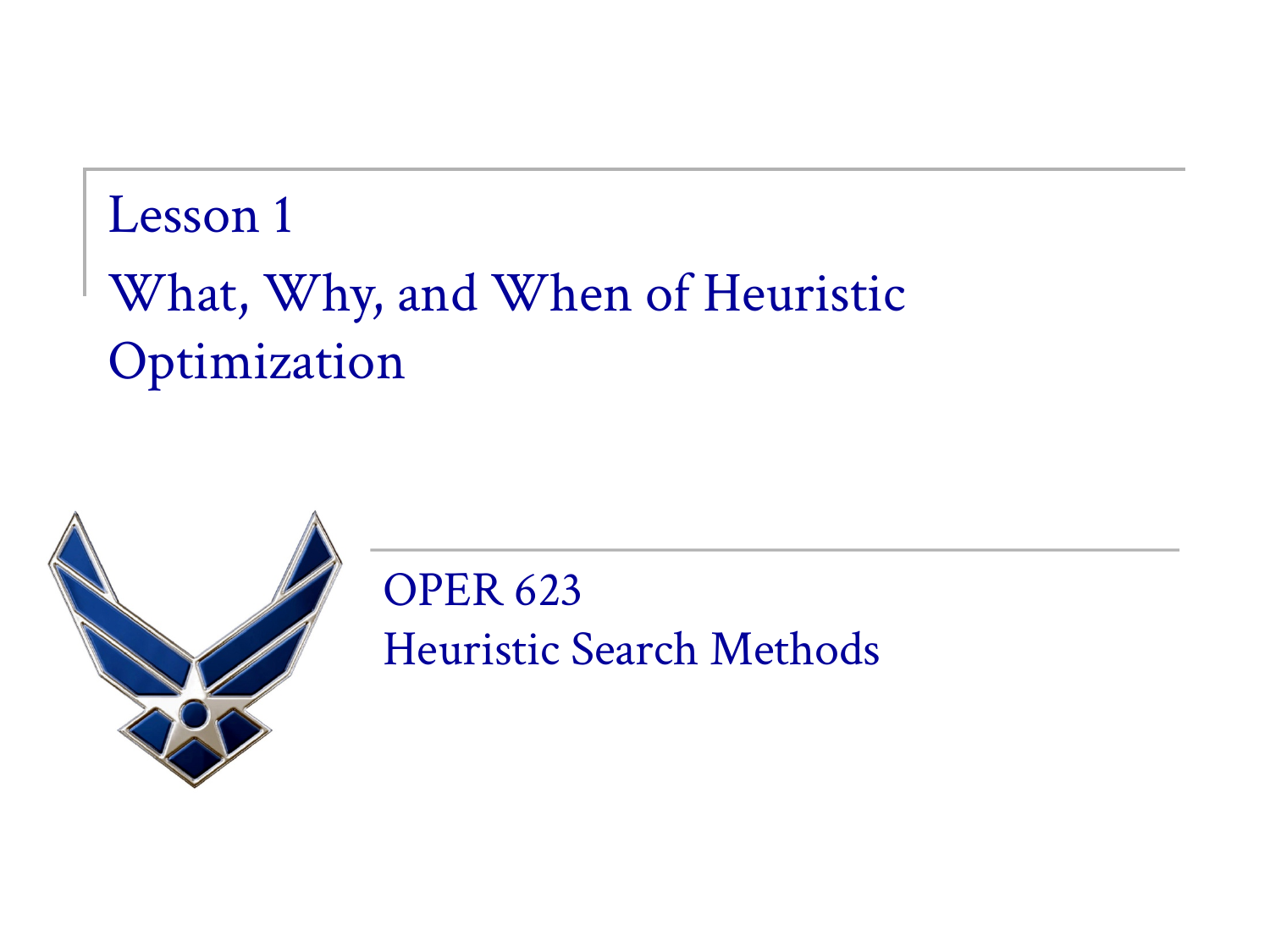

Lesson 1
What, Why, and When of Heuristic Optimization
# OPER 623 Heuristic Search Methods